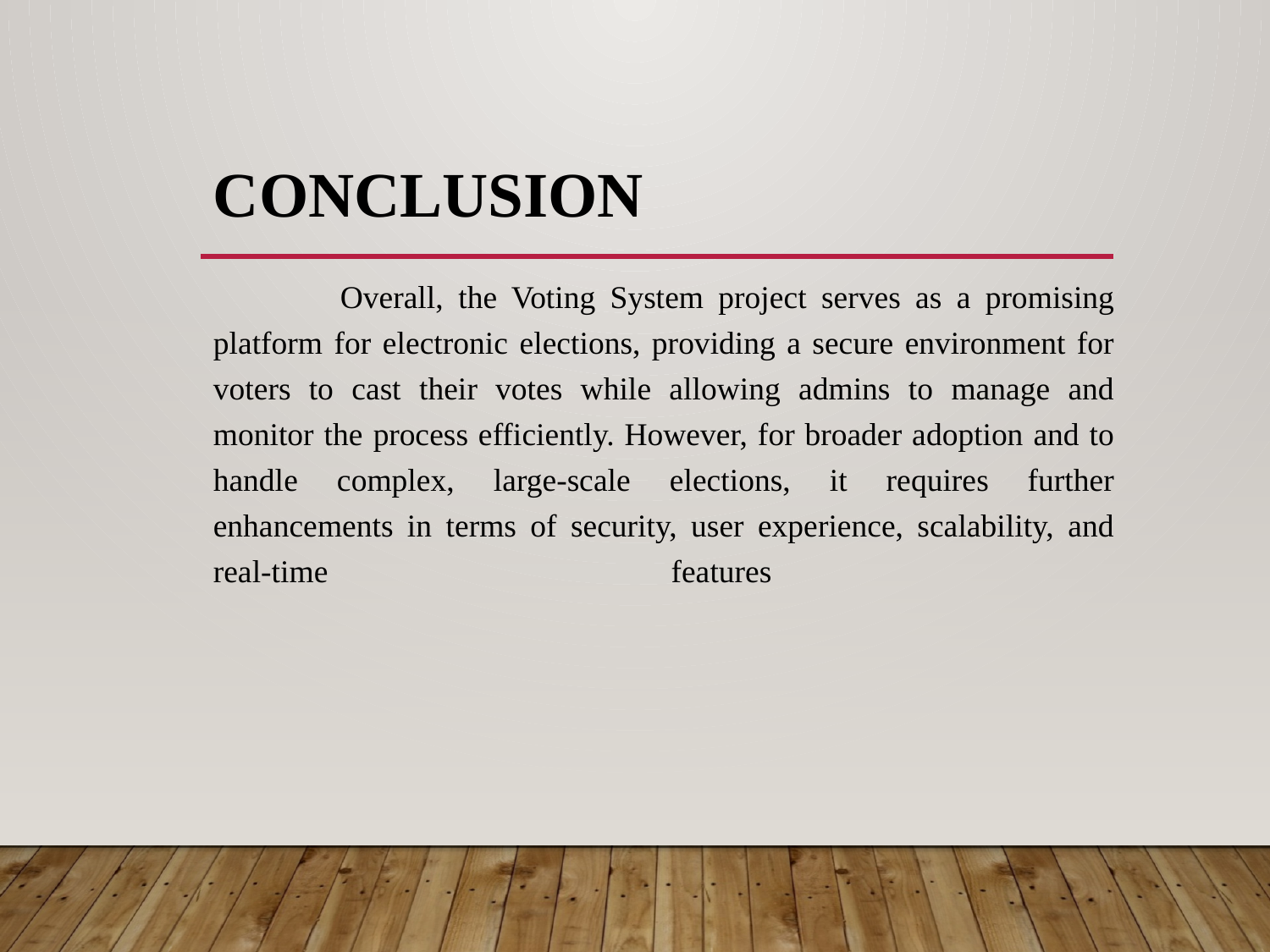

# Conclusion
	Overall, the Voting System project serves as a promising platform for electronic elections, providing a secure environment for voters to cast their votes while allowing admins to manage and monitor the process efficiently. However, for broader adoption and to handle complex, large-scale elections, it requires further enhancements in terms of security, user experience, scalability, and real-time features